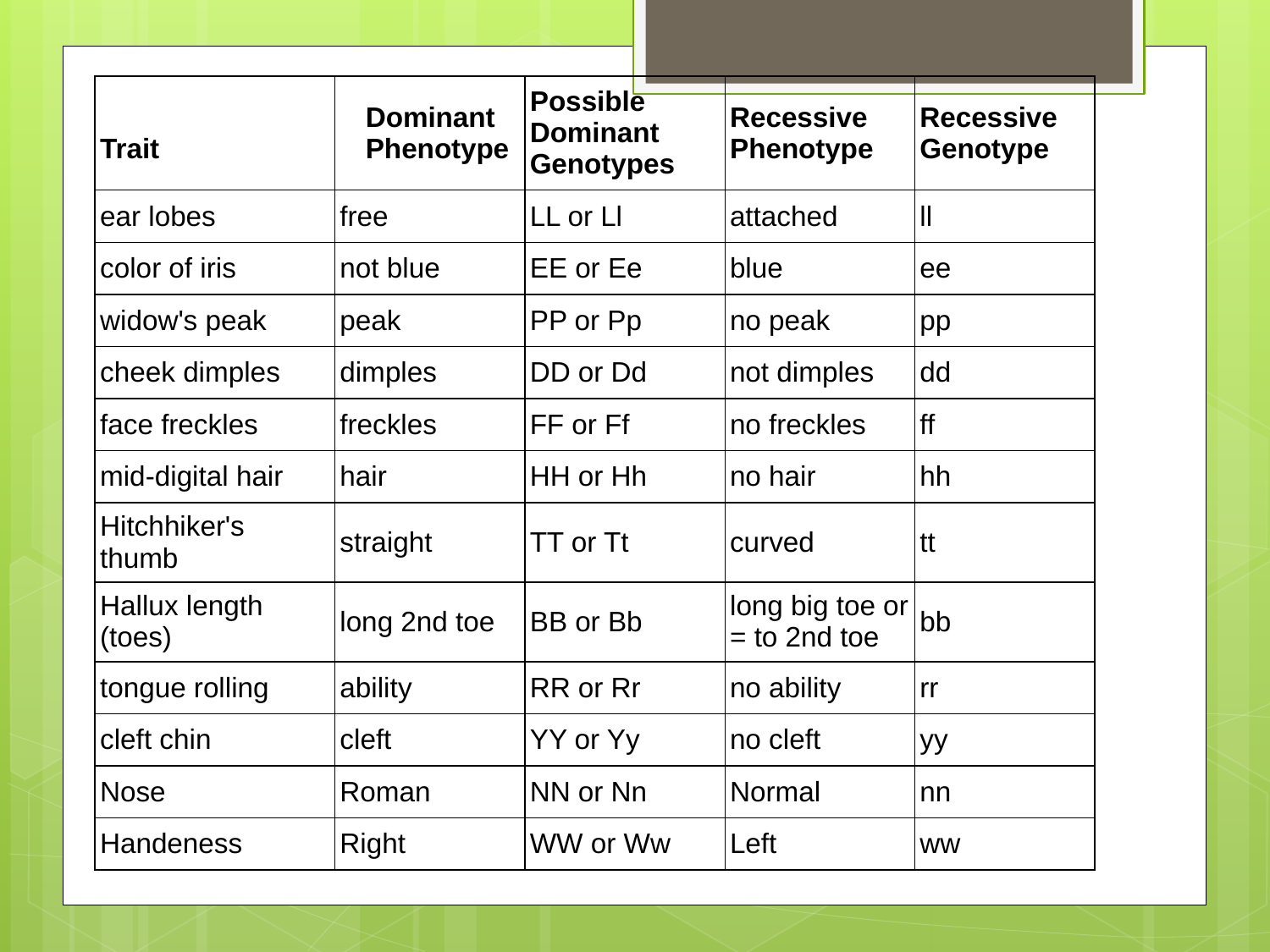

| Trait | Dominant Phenotype | Possible Dominant Genotypes | Recessive Phenotype | Recessive Genotype |
| --- | --- | --- | --- | --- |
| ear lobes | free | LL or Ll | attached | ll |
| color of iris | not blue | EE or Ee | blue | ee |
| widow's peak | peak | PP or Pp | no peak | pp |
| cheek dimples | dimples | DD or Dd | not dimples | dd |
| face freckles | freckles | FF or Ff | no freckles | ff |
| mid-digital hair | hair | HH or Hh | no hair | hh |
| Hitchhiker's thumb | straight | TT or Tt | curved | tt |
| Hallux length (toes) | long 2nd toe | BB or Bb | long big toe or = to 2nd toe | bb |
| tongue rolling | ability | RR or Rr | no ability | rr |
| cleft chin | cleft | YY or Yy | no cleft | yy |
| Nose | Roman | NN or Nn | Normal | nn |
| Handeness | Right | WW or Ww | Left | ww |